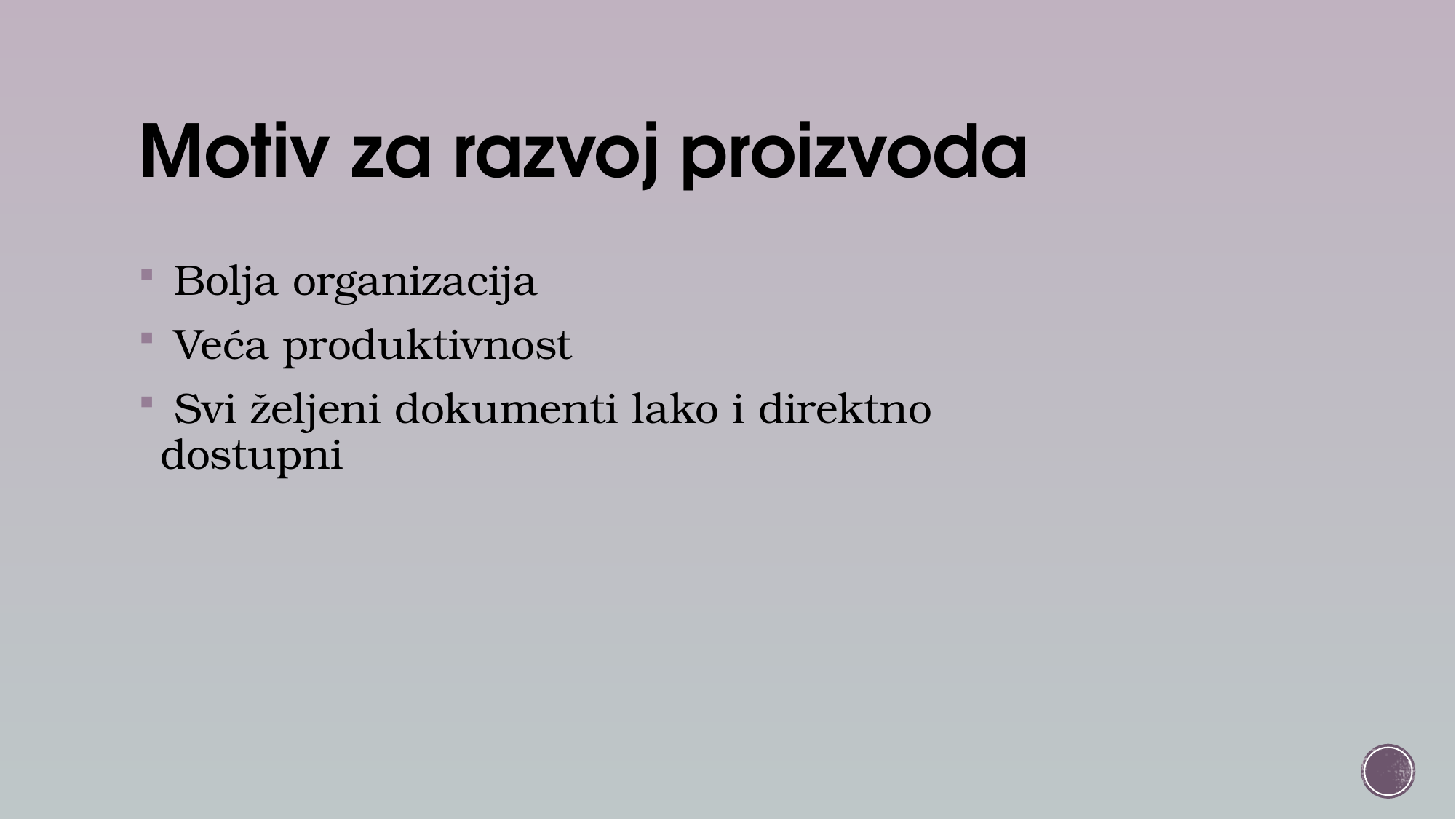

# Motiv za razvoj proizvoda
 Bolja organizacija
 Veća produktivnost
 Svi željeni dokumenti lako i direktno dostupni